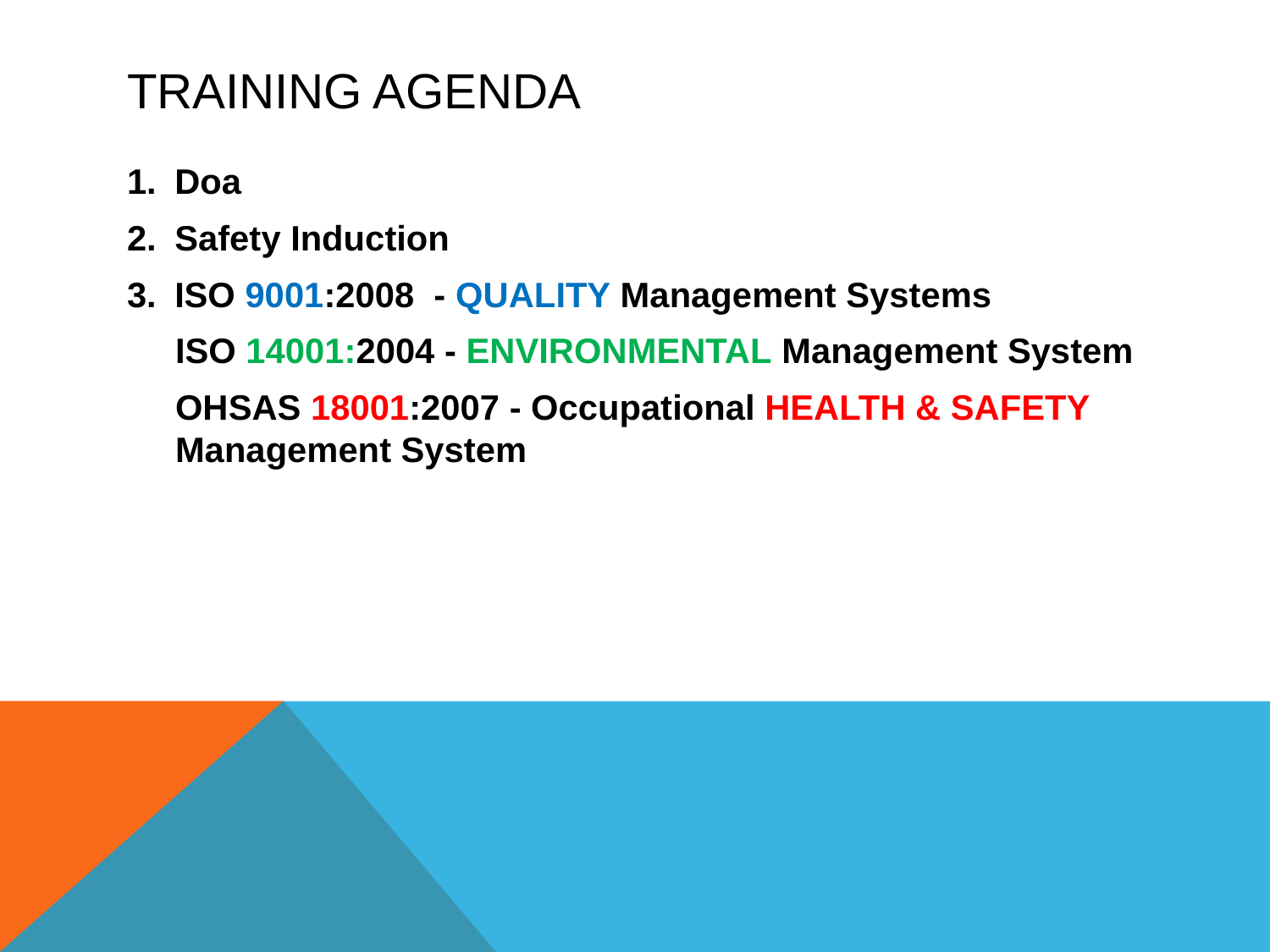

# TRAINING AGENDA
Doa
Safety Induction
ISO 9001:2008  - QUALITY Management Systems
ISO 14001:2004 - ENVIRONMENTAL Management System
OHSAS 18001:2007 - Occupational HEALTH & SAFETY Management System